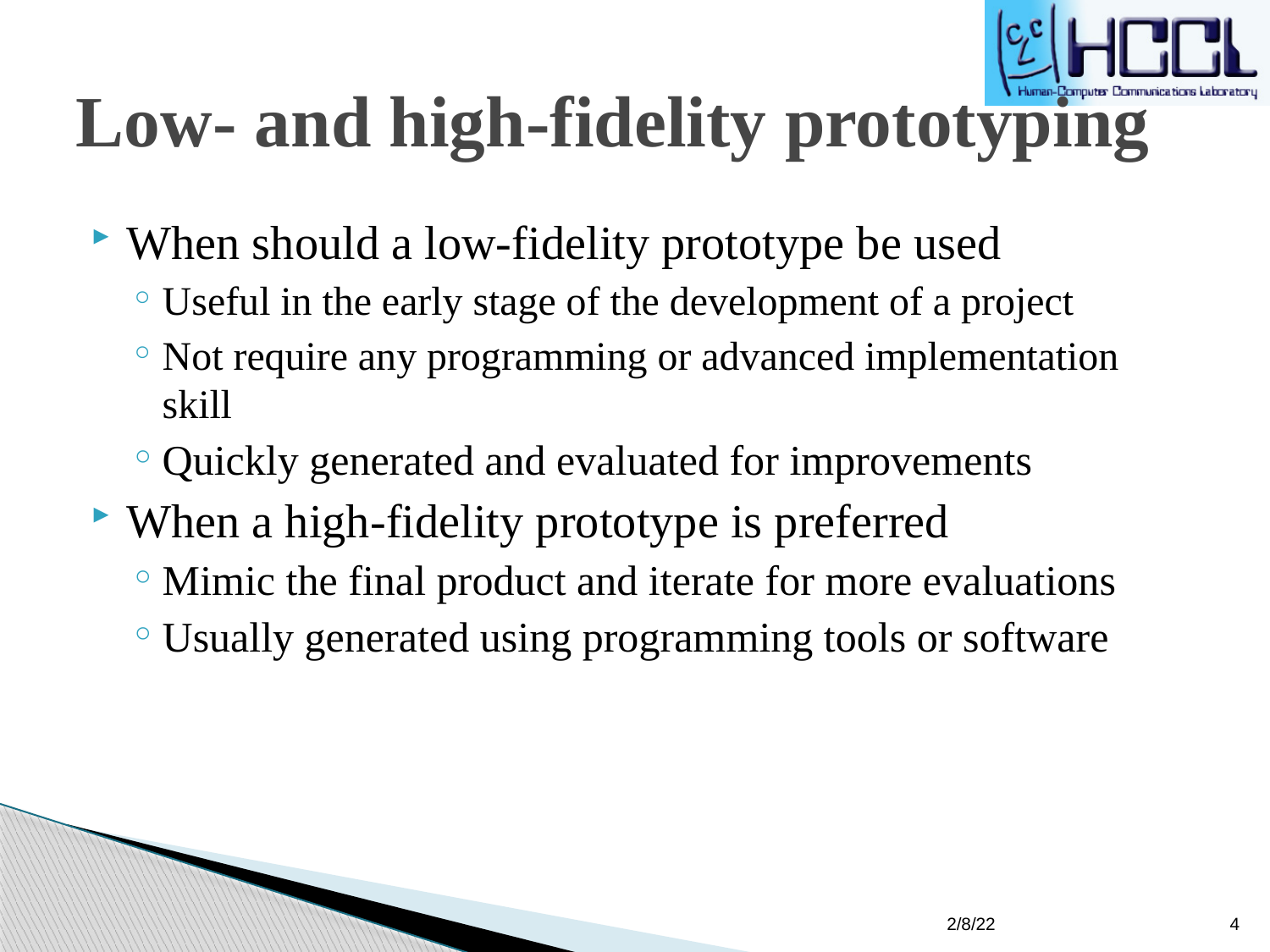

# Low- and high-fidelity prototyping
When should a low-fidelity prototype be used
Useful in the early stage of the development of a project
Not require any programming or advanced implementation skill
Quickly generated and evaluated for improvements
When a high-fidelity prototype is preferred
Mimic the final product and iterate for more evaluations
Usually generated using programming tools or software
2/8/22
4